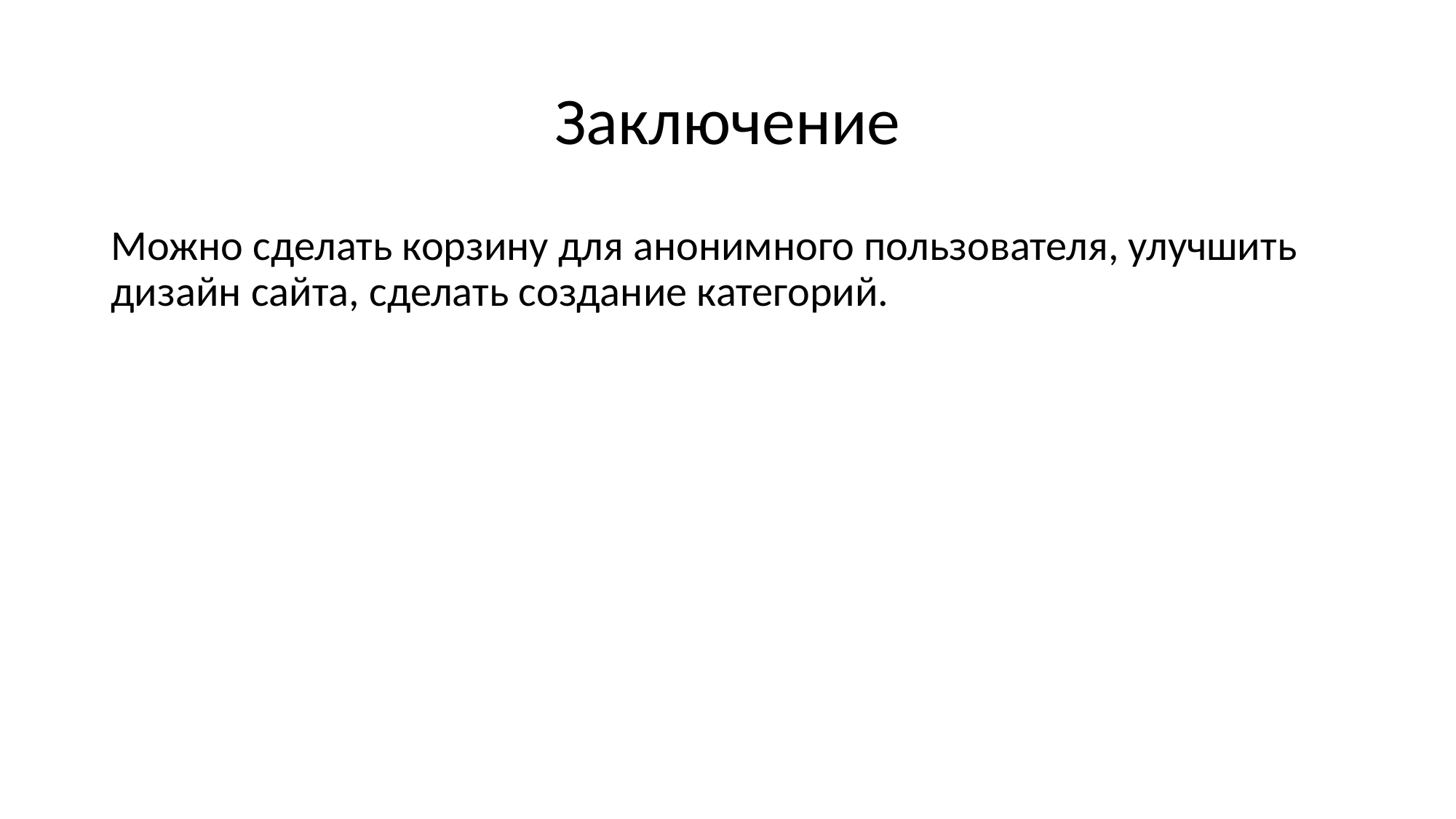

# Заключение
Можно сделать корзину для анонимного пользователя, улучшить дизайн сайта, сделать создание категорий.